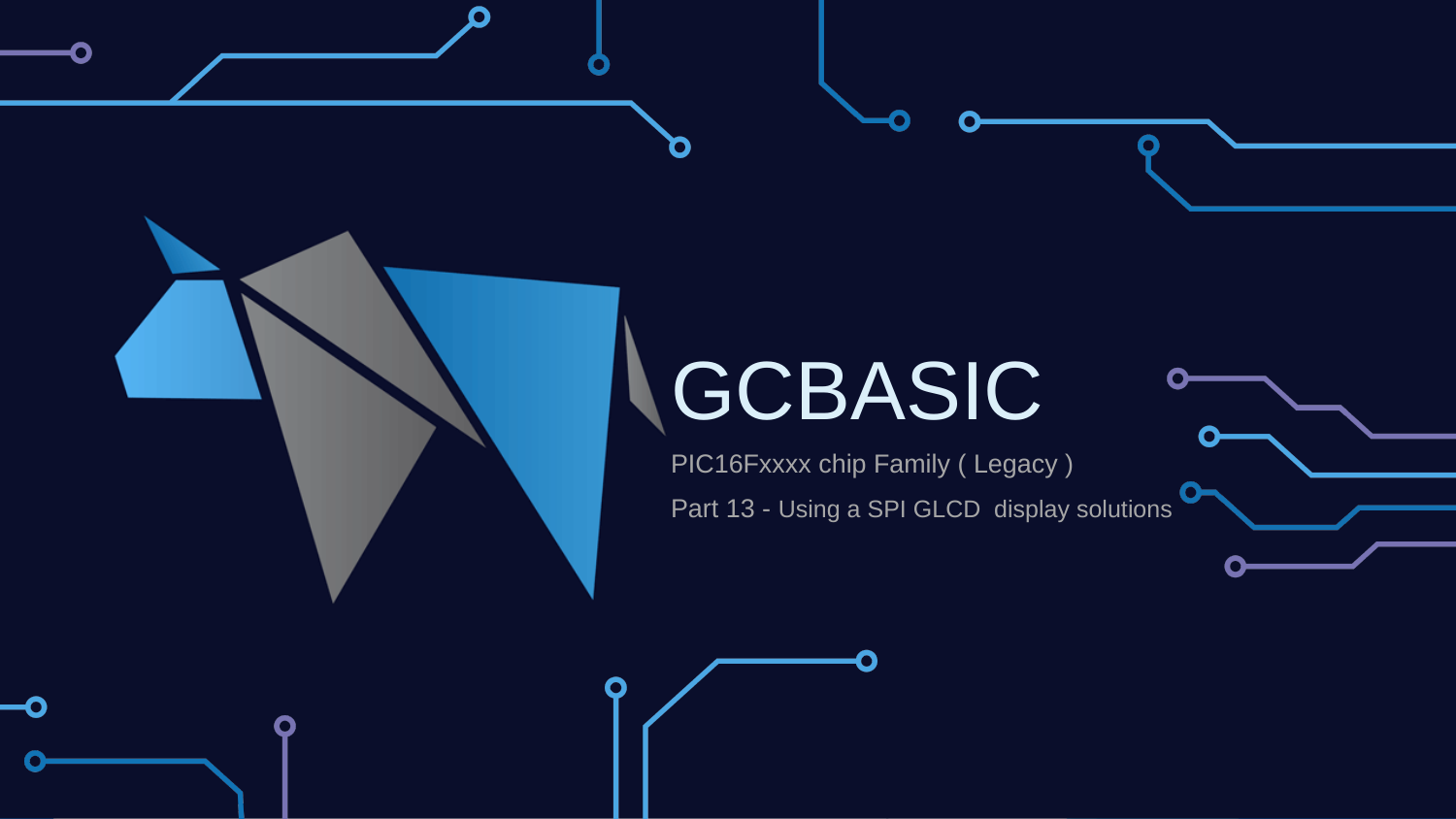

# GCBASIC
PIC16Fxxxx chip Family ( Legacy )
Part 13 - Using a SPI GLCD  display solutions